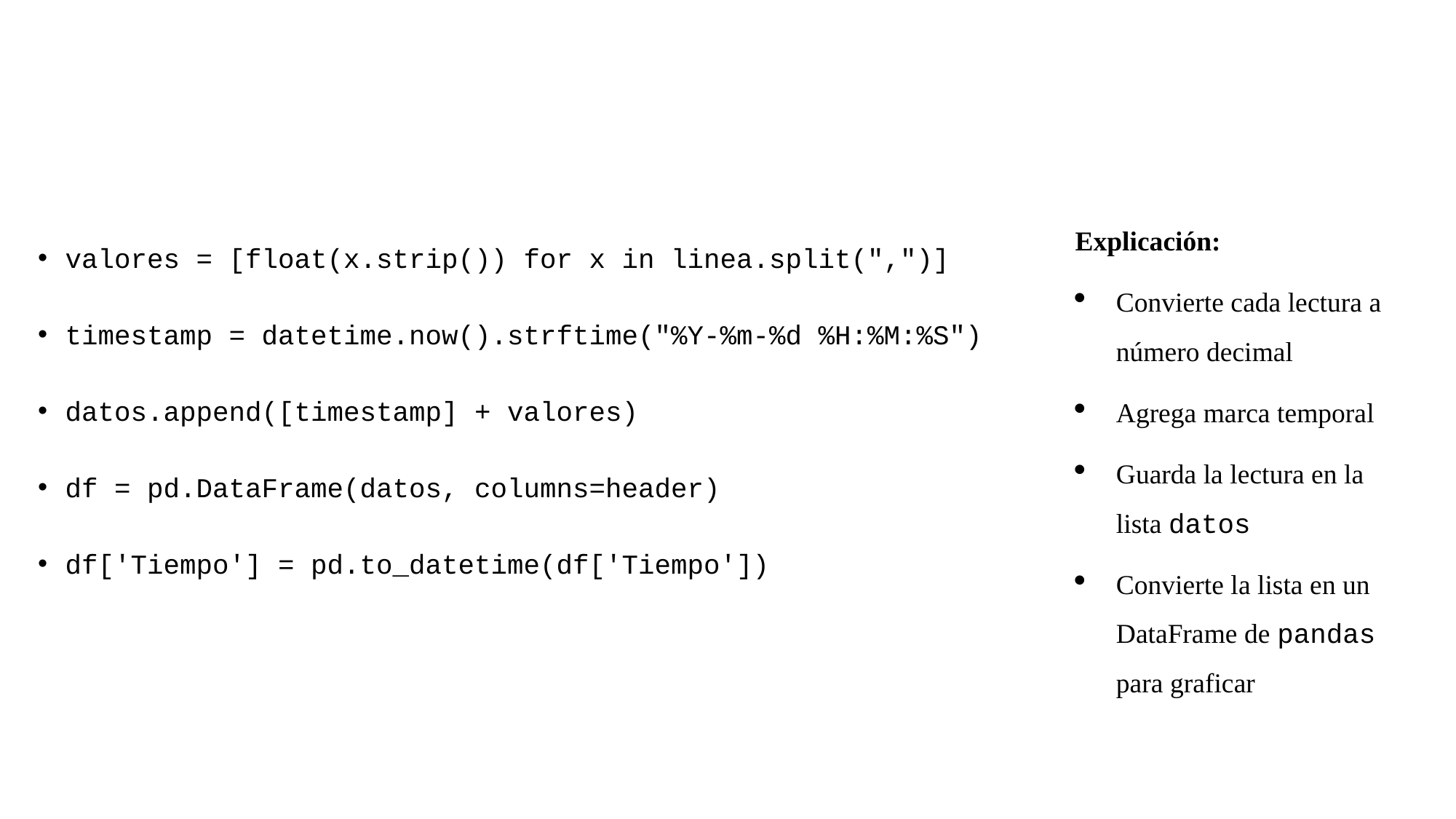

#
Explicación:
Convierte cada lectura a número decimal
Agrega marca temporal
Guarda la lectura en la lista datos
Convierte la lista en un DataFrame de pandas para graficar

valores = [float(x.strip()) for x in linea.split(",")]
timestamp = datetime.now().strftime("%Y-%m-%d %H:%M:%S")
datos.append([timestamp] + valores)
df = pd.DataFrame(datos, columns=header)
df['Tiempo'] = pd.to_datetime(df['Tiempo'])